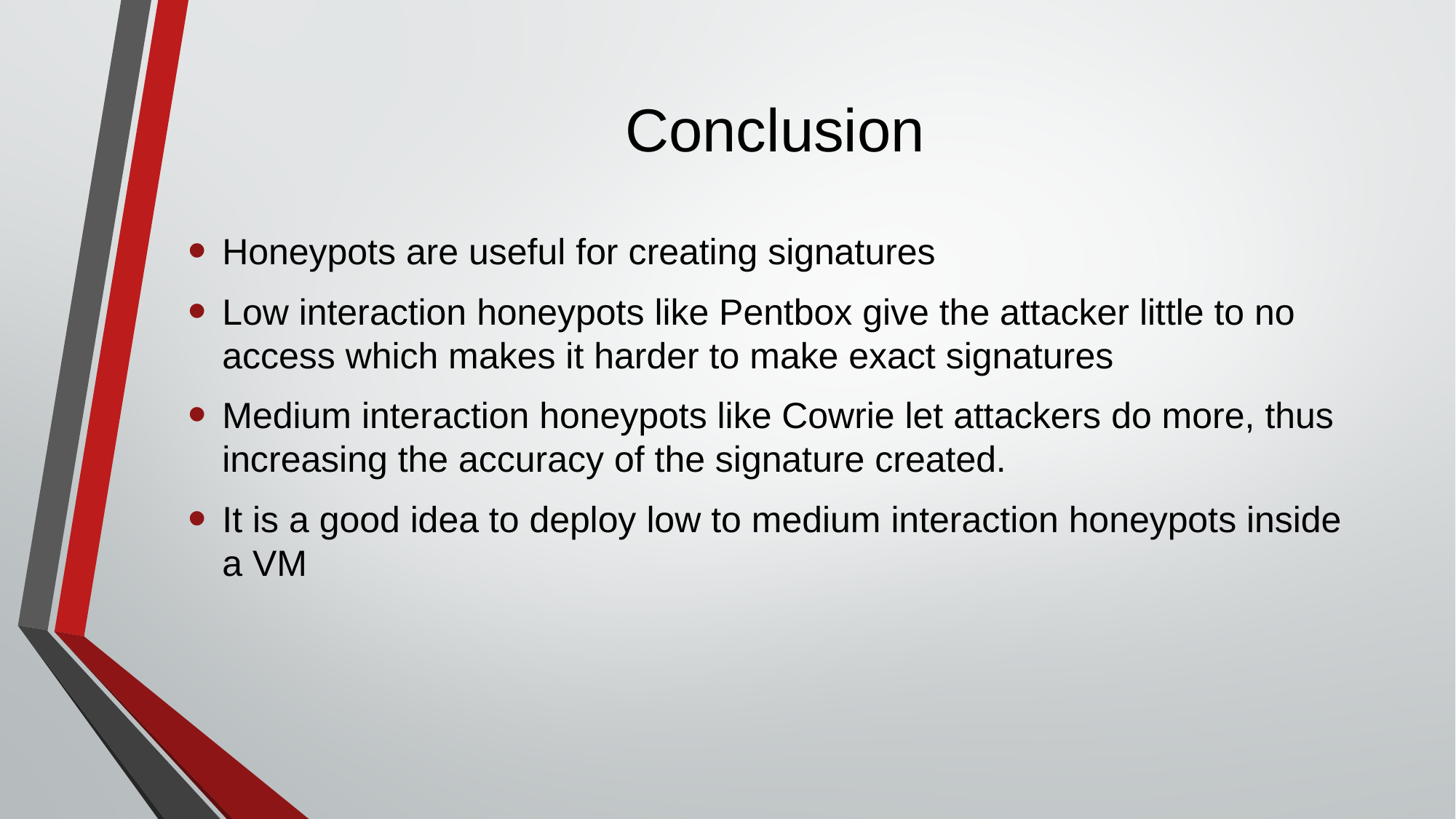

# Conclusion
Honeypots are useful for creating signatures
Low interaction honeypots like Pentbox give the attacker little to no access which makes it harder to make exact signatures
Medium interaction honeypots like Cowrie let attackers do more, thus increasing the accuracy of the signature created.
It is a good idea to deploy low to medium interaction honeypots inside a VM